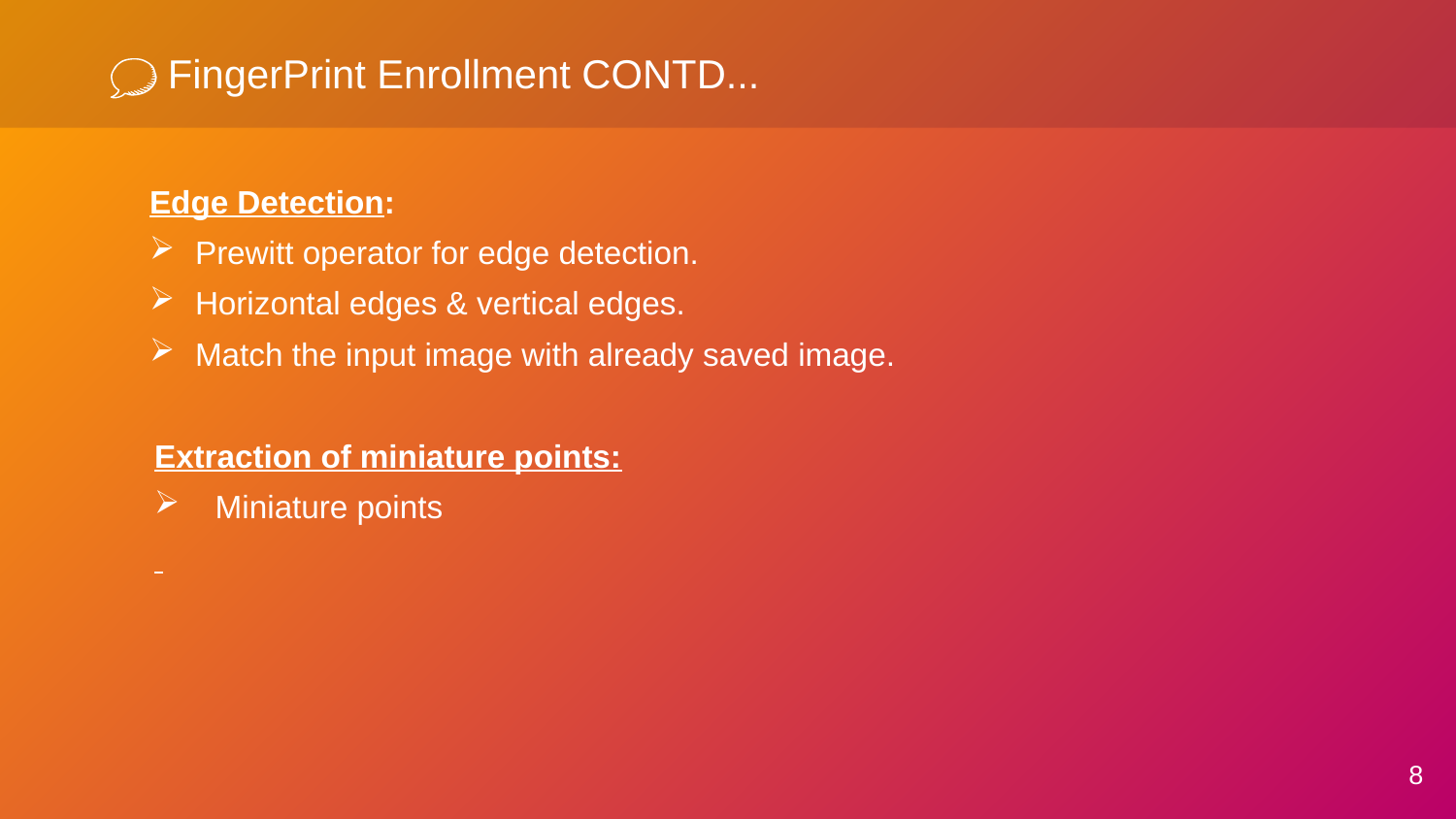

# FingerPrint Enrollment CONTD...
Edge Detection:
Prewitt operator for edge detection.
Horizontal edges & vertical edges.
Match the input image with already saved image.

Extraction of miniature points:
Miniature points

8